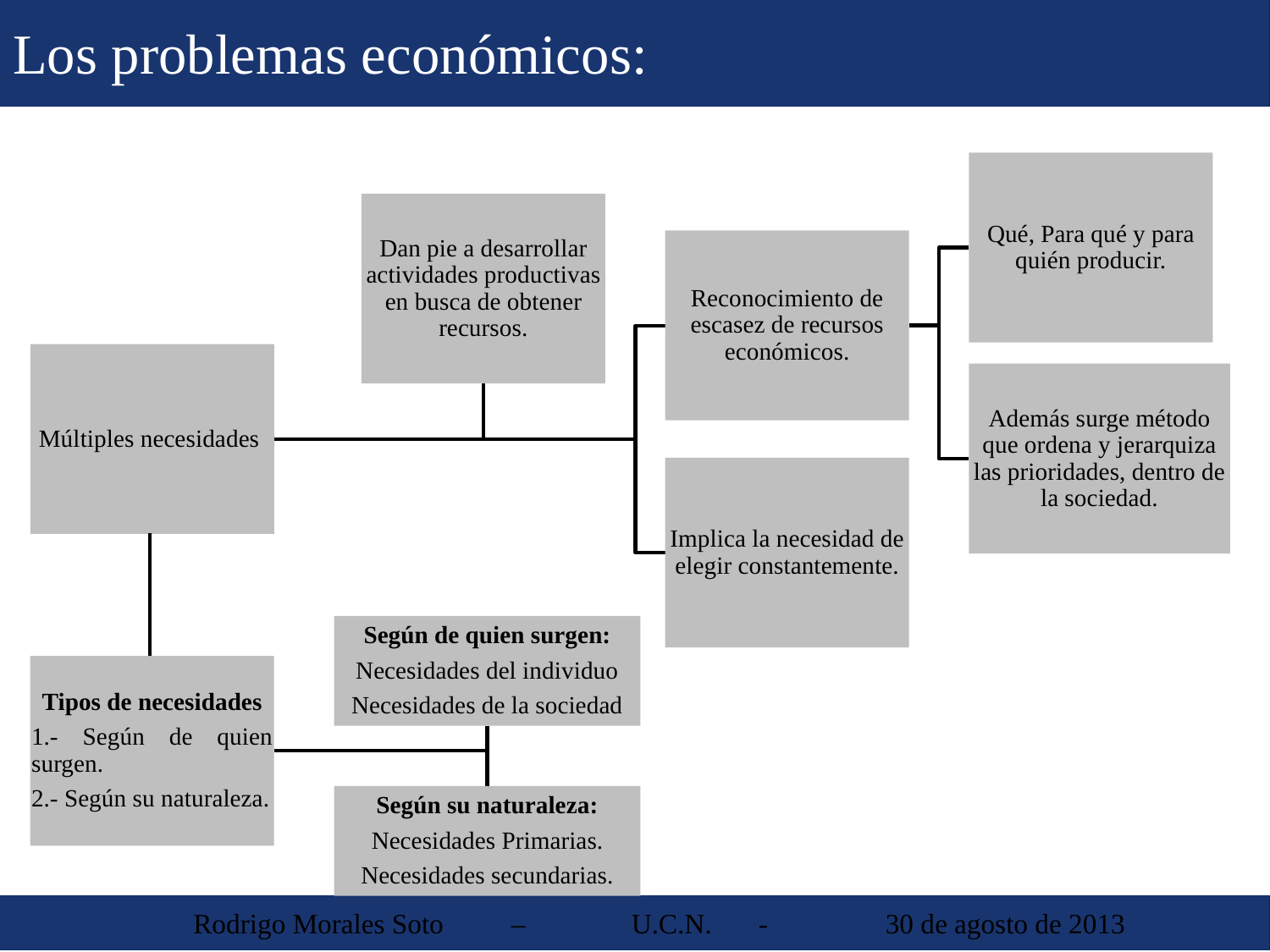

Los problemas económicos:
Múltiples necesidades
Reconocimiento de escasez de recursos económicos.
Qué, Para qué y para quién producir.
Además surge método que ordena y jerarquiza las prioridades, dentro de la sociedad.
Implica la necesidad de elegir constantemente.
Dan pie a desarrollar actividades productivas en busca de obtener recursos.
Tipos de necesidades
1.- Según de quien surgen.
2.- Según su naturaleza.
Según de quien surgen:
Necesidades del individuo
Necesidades de la sociedad
Según su naturaleza:
Necesidades Primarias.
Necesidades secundarias.

          Rodrigo Morales Soto	 – 	U.C.N. 	-	30 de agosto de 2013